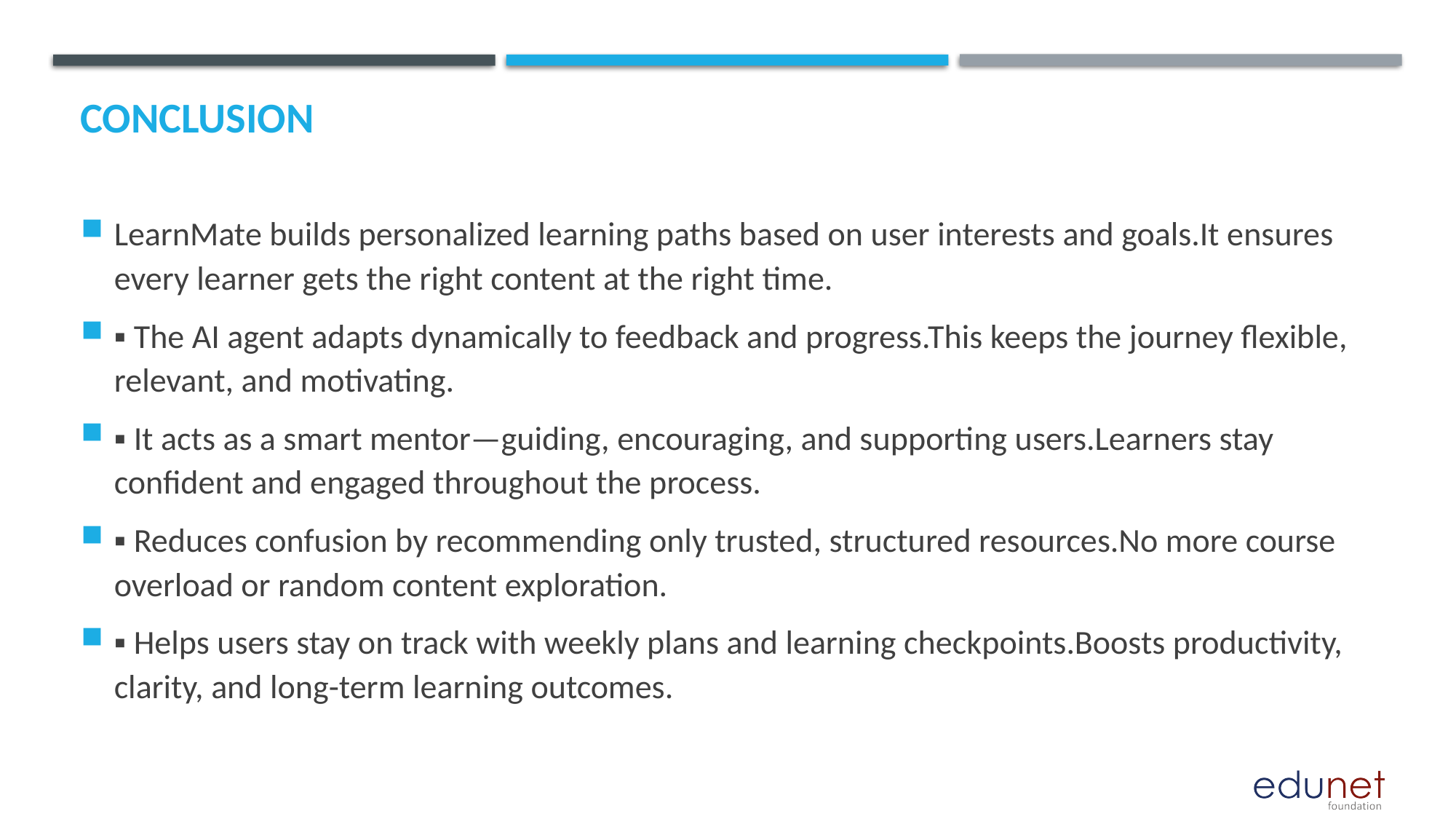

# Conclusion
LearnMate builds personalized learning paths based on user interests and goals.It ensures every learner gets the right content at the right time.
▪️ The AI agent adapts dynamically to feedback and progress.This keeps the journey flexible, relevant, and motivating.
▪️ It acts as a smart mentor—guiding, encouraging, and supporting users.Learners stay confident and engaged throughout the process.
▪️ Reduces confusion by recommending only trusted, structured resources.No more course overload or random content exploration.
▪️ Helps users stay on track with weekly plans and learning checkpoints.Boosts productivity, clarity, and long-term learning outcomes.